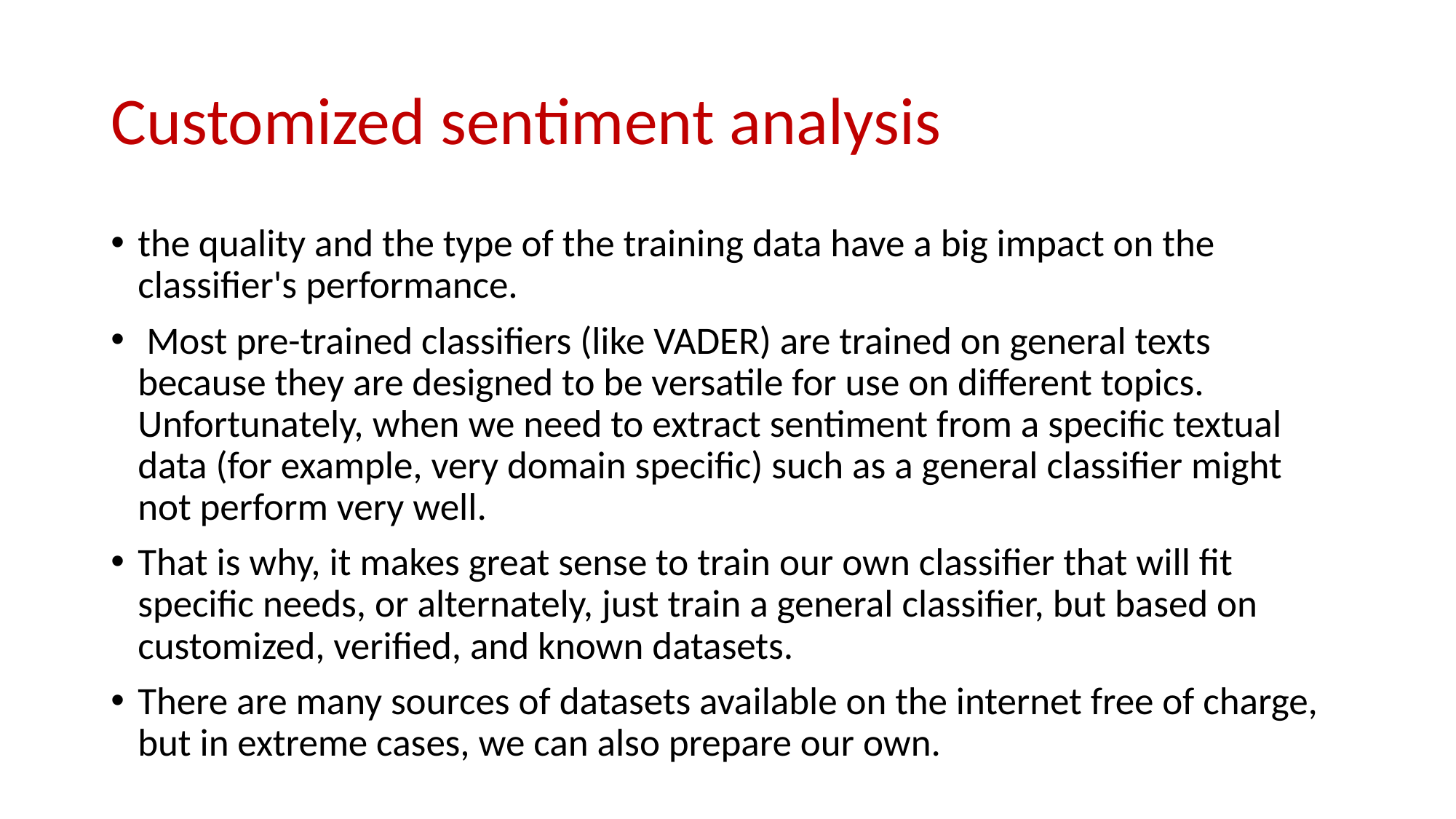

# Customized sentiment analysis
the quality and the type of the training data have a big impact on the classifier's performance.
 Most pre-trained classifiers (like VADER) are trained on general texts because they are designed to be versatile for use on different topics. Unfortunately, when we need to extract sentiment from a specific textual data (for example, very domain specific) such as a general classifier might not perform very well.
That is why, it makes great sense to train our own classifier that will fit specific needs, or alternately, just train a general classifier, but based on customized, verified, and known datasets.
There are many sources of datasets available on the internet free of charge, but in extreme cases, we can also prepare our own.